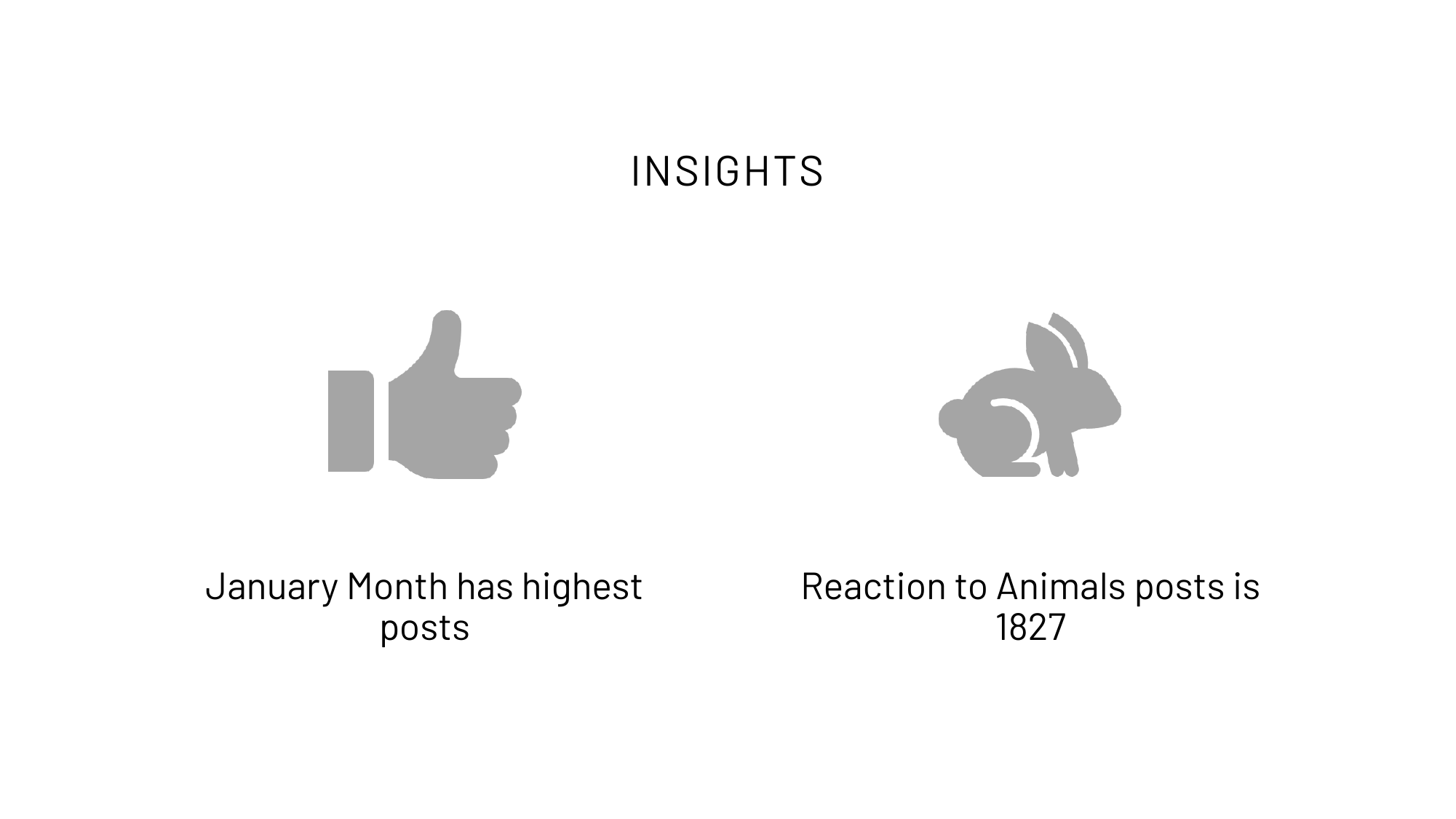

# insights
January Month has highest posts
Reaction to Animals posts is 1827